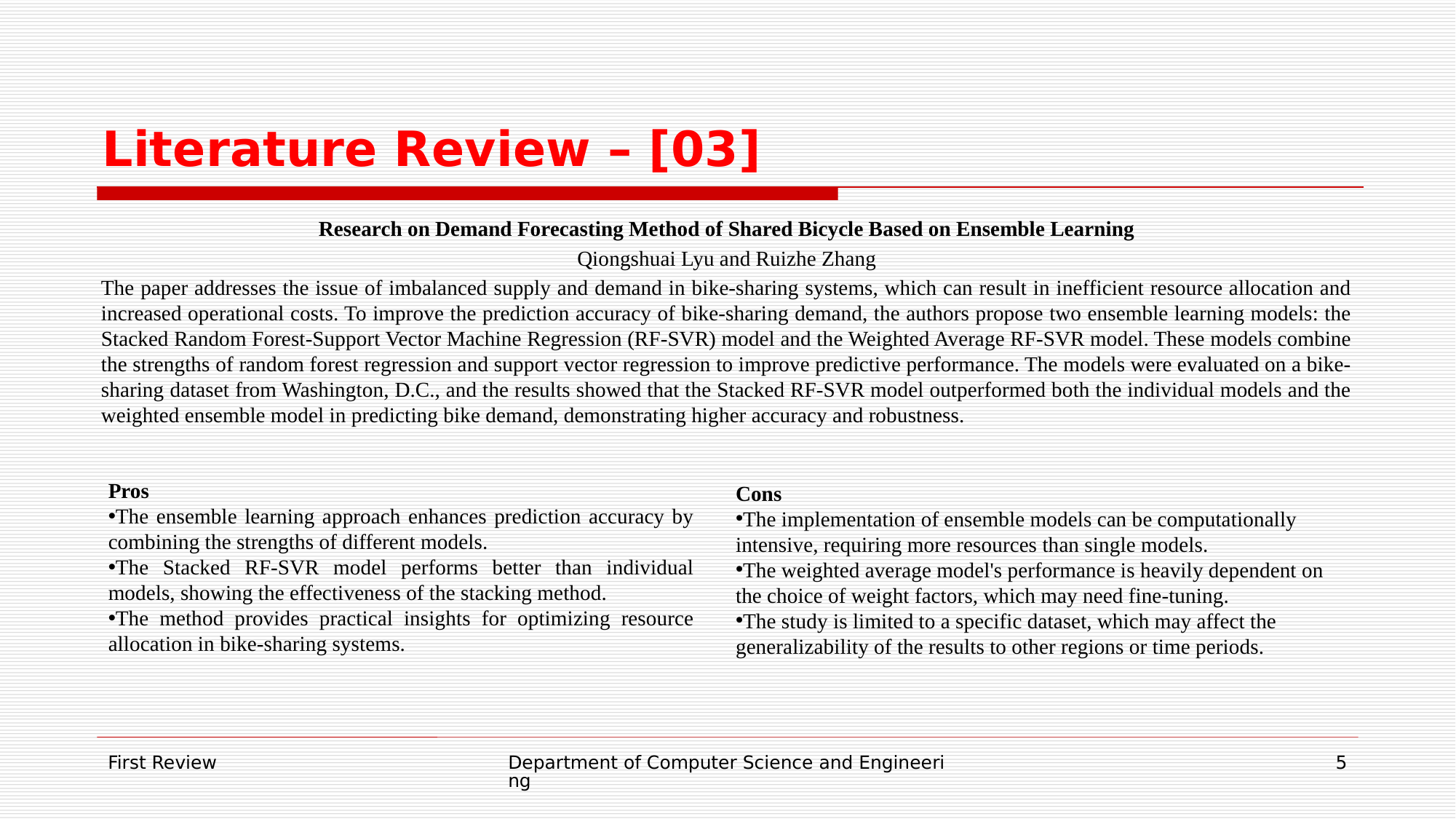

# Literature Review – [03]
Research on Demand Forecasting Method of Shared Bicycle Based on Ensemble Learning
Qiongshuai Lyu and Ruizhe Zhang
The paper addresses the issue of imbalanced supply and demand in bike-sharing systems, which can result in inefficient resource allocation and increased operational costs. To improve the prediction accuracy of bike-sharing demand, the authors propose two ensemble learning models: the Stacked Random Forest-Support Vector Machine Regression (RF-SVR) model and the Weighted Average RF-SVR model. These models combine the strengths of random forest regression and support vector regression to improve predictive performance. The models were evaluated on a bike-sharing dataset from Washington, D.C., and the results showed that the Stacked RF-SVR model outperformed both the individual models and the weighted ensemble model in predicting bike demand, demonstrating higher accuracy and robustness.
Pros
The ensemble learning approach enhances prediction accuracy by combining the strengths of different models.
The Stacked RF-SVR model performs better than individual models, showing the effectiveness of the stacking method.
The method provides practical insights for optimizing resource allocation in bike-sharing systems.
Cons
The implementation of ensemble models can be computationally intensive, requiring more resources than single models.
The weighted average model's performance is heavily dependent on the choice of weight factors, which may need fine-tuning.
The study is limited to a specific dataset, which may affect the generalizability of the results to other regions or time periods.
First Review
Department of Computer Science and Engineering
5